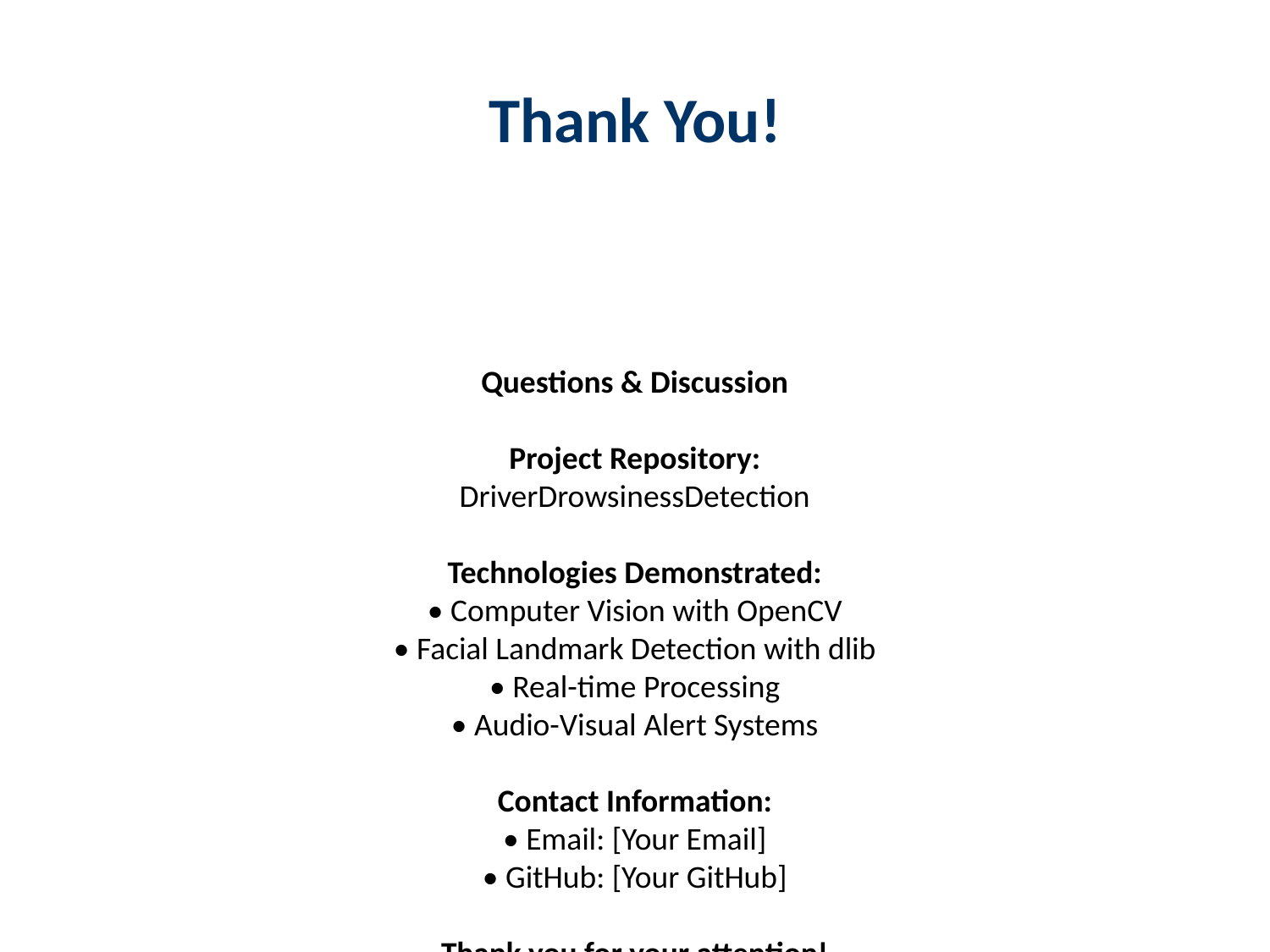

# Thank You!

Questions & Discussion

Project Repository:
DriverDrowsinessDetection

Technologies Demonstrated:
• Computer Vision with OpenCV
• Facial Landmark Detection with dlib
• Real-time Processing
• Audio-Visual Alert Systems

Contact Information:
• Email: [Your Email]
• GitHub: [Your GitHub]

Thank you for your attention!